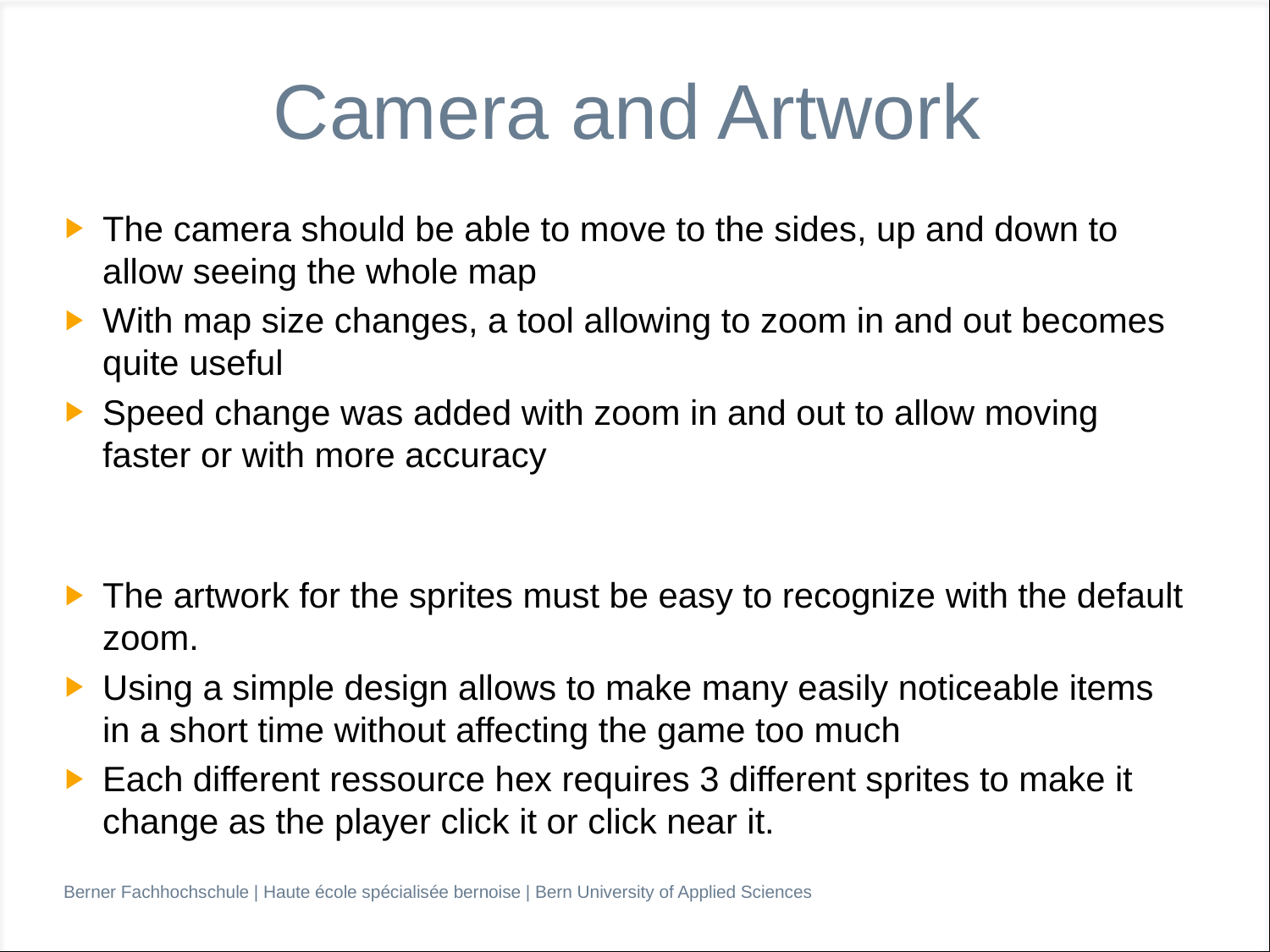

# Camera and Artwork
The camera should be able to move to the sides, up and down to allow seeing the whole map
With map size changes, a tool allowing to zoom in and out becomes quite useful
Speed change was added with zoom in and out to allow moving faster or with more accuracy

The artwork for the sprites must be easy to recognize with the default zoom.
Using a simple design allows to make many easily noticeable items in a short time without affecting the game too much
Each different ressource hex requires 3 different sprites to make it change as the player click it or click near it.